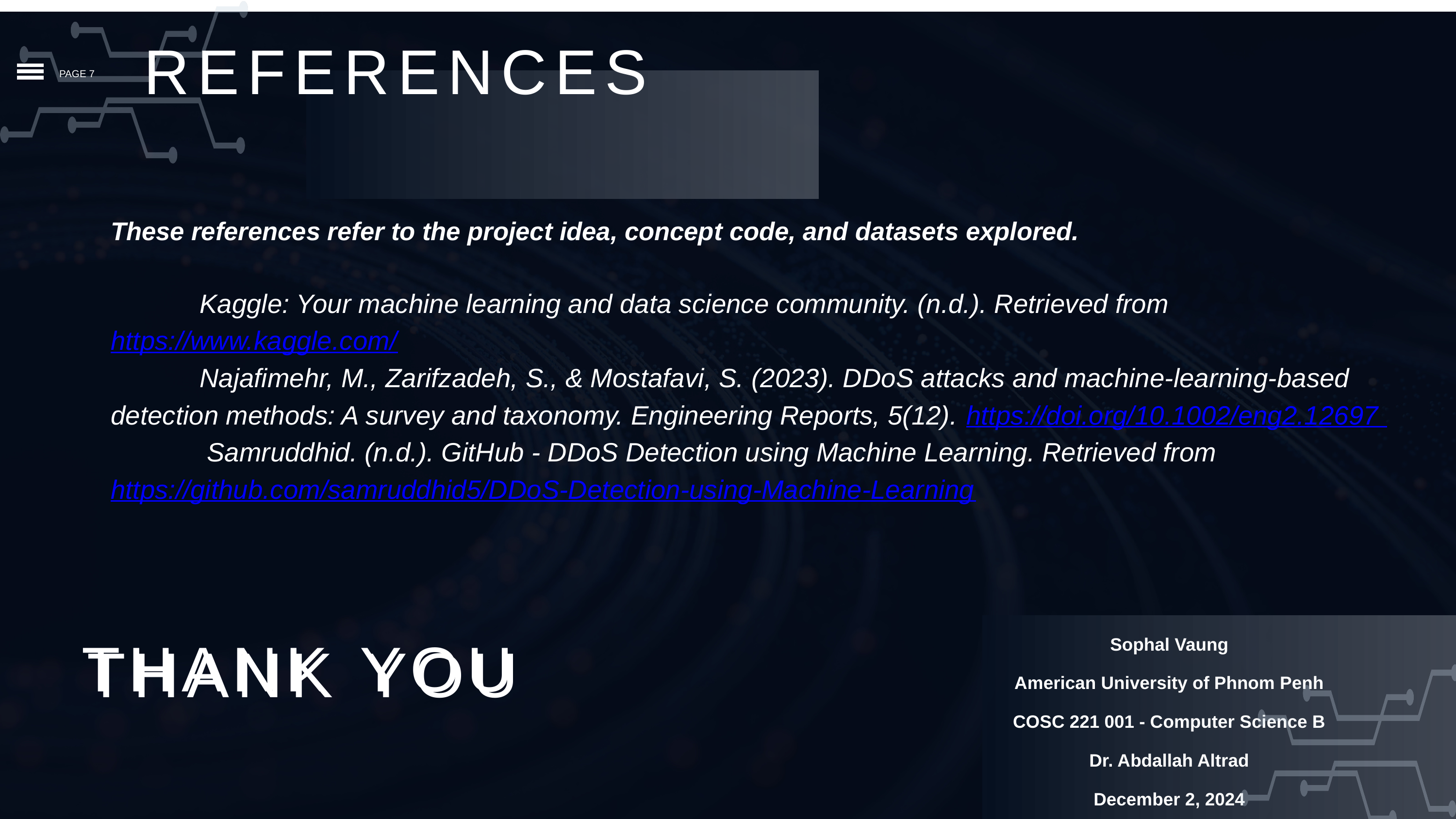

REFERENCES

PAGE 7
These references refer to the project idea, concept code, and datasets explored.

            Kaggle: Your machine learning and data science community. (n.d.). Retrieved from https://www.kaggle.com/
            Najafimehr, M., Zarifzadeh, S., & Mostafavi, S. (2023). DDoS attacks and machine‐learning‐based detection methods: A survey and taxonomy. Engineering Reports, 5(12). https://doi.org/10.1002/eng2.12697
             Samruddhid. (n.d.). GitHub - DDoS Detection using Machine Learning. Retrieved from https://github.com/samruddhid5/DDoS-Detection-using-Machine-Learning

Sophal Vaung

American University of Phnom Penh

COSC 221 001 - Computer Science B

Dr. Abdallah Altrad

December 2, 2024
THANK YOU
THANK YOU